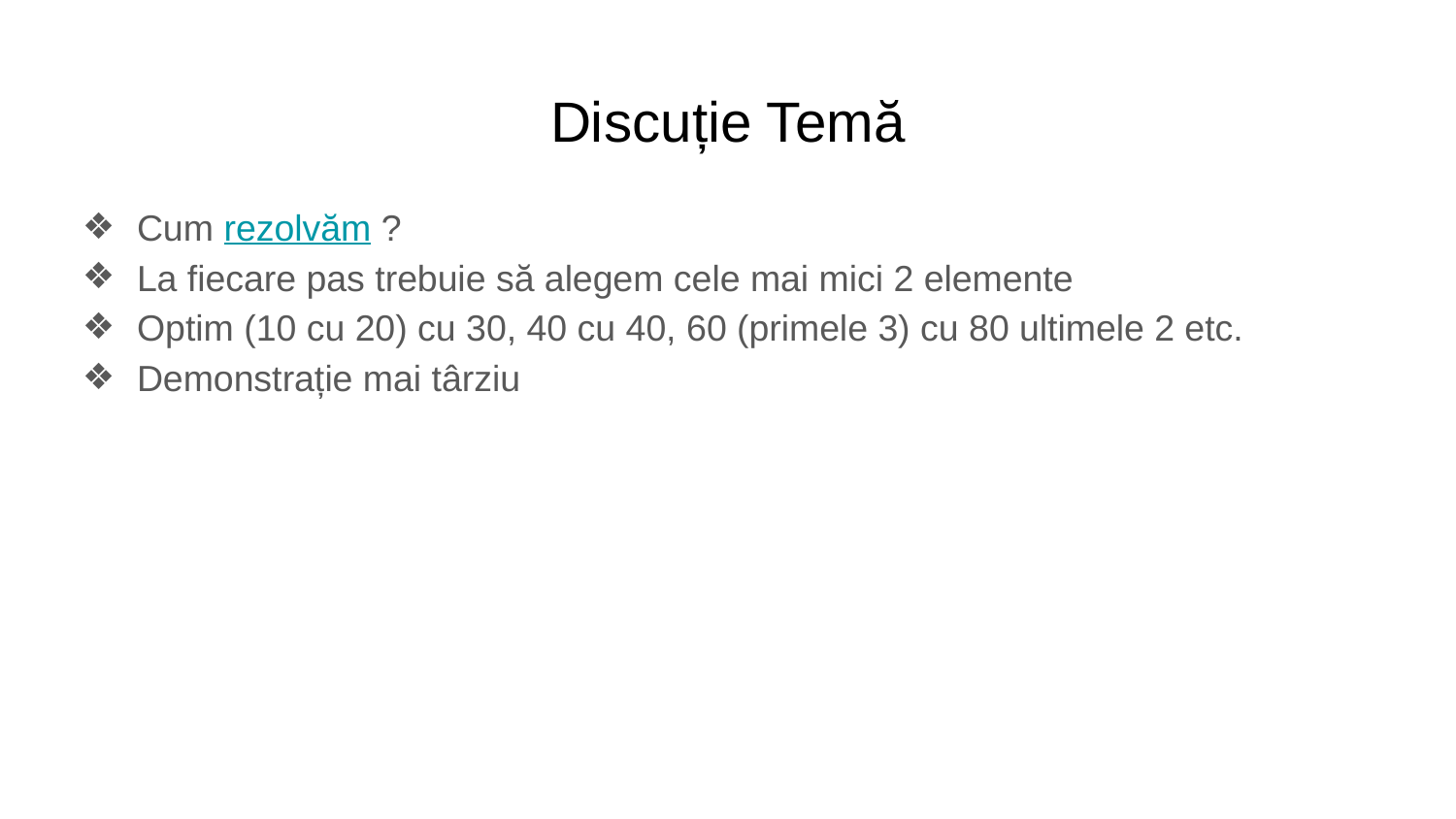

# Discuție Temă

Cum rezolvăm ?
La fiecare pas trebuie să alegem cele mai mici 2 elemente
Optim (10 cu 20) cu 30, 40 cu 40, 60 (primele 3) cu 80 ultimele 2 etc.
Demonstrație mai târziu